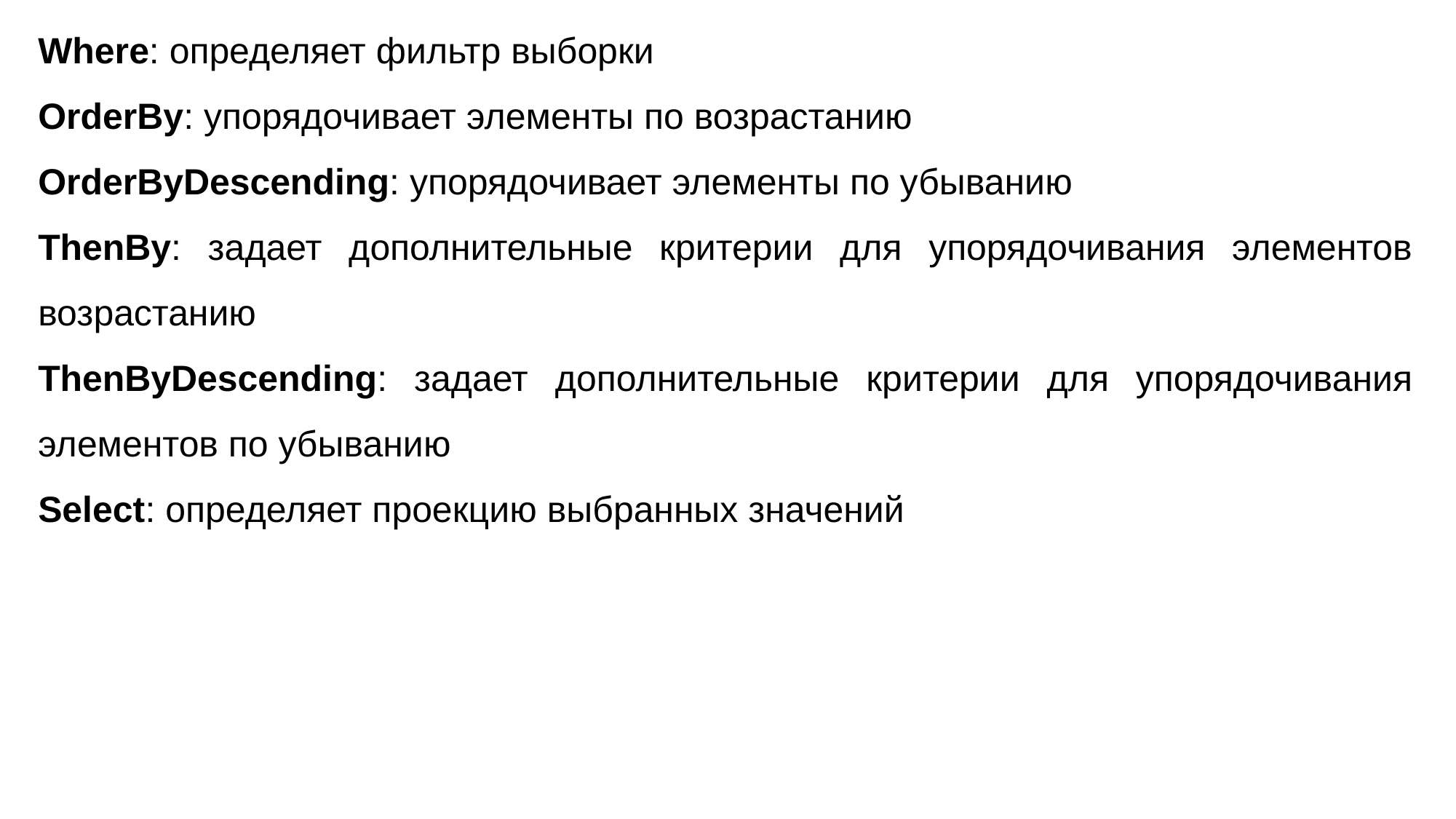

Where: определяет фильтр выборки
OrderBy: упорядочивает элементы по возрастанию
OrderByDescending: упорядочивает элементы по убыванию
ThenBy: задает дополнительные критерии для упорядочивания элементов возрастанию
ThenByDescending: задает дополнительные критерии для упорядочивания элементов по убыванию
Select: определяет проекцию выбранных значений